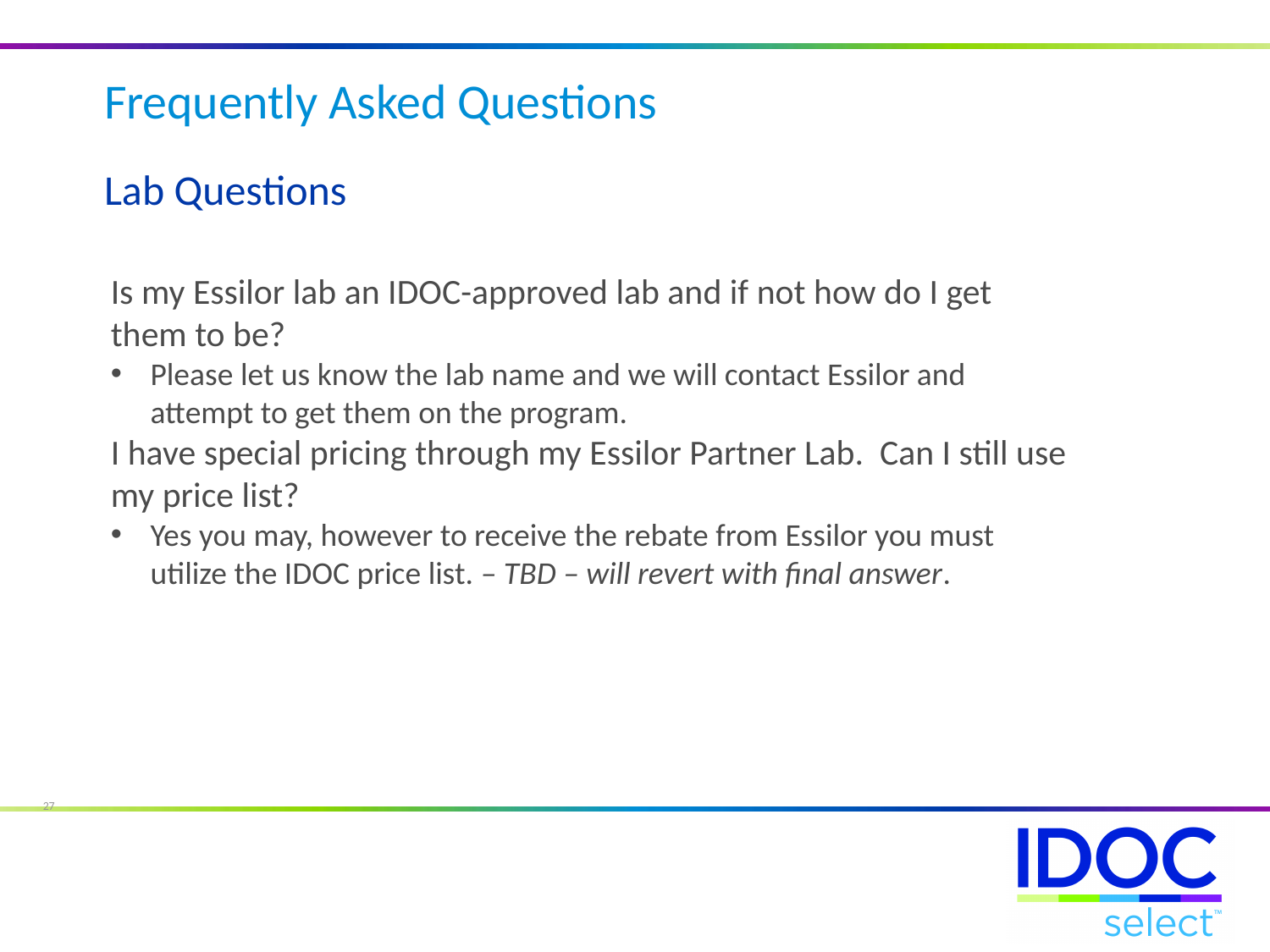

Frequently Asked Questions
Lab Questions
Is my Essilor lab an IDOC-approved lab and if not how do I get them to be?
Please let us know the lab name and we will contact Essilor and attempt to get them on the program.
I have special pricing through my Essilor Partner Lab.  Can I still use my price list?
Yes you may, however to receive the rebate from Essilor you must utilize the IDOC price list. – TBD – will revert with final answer.
27